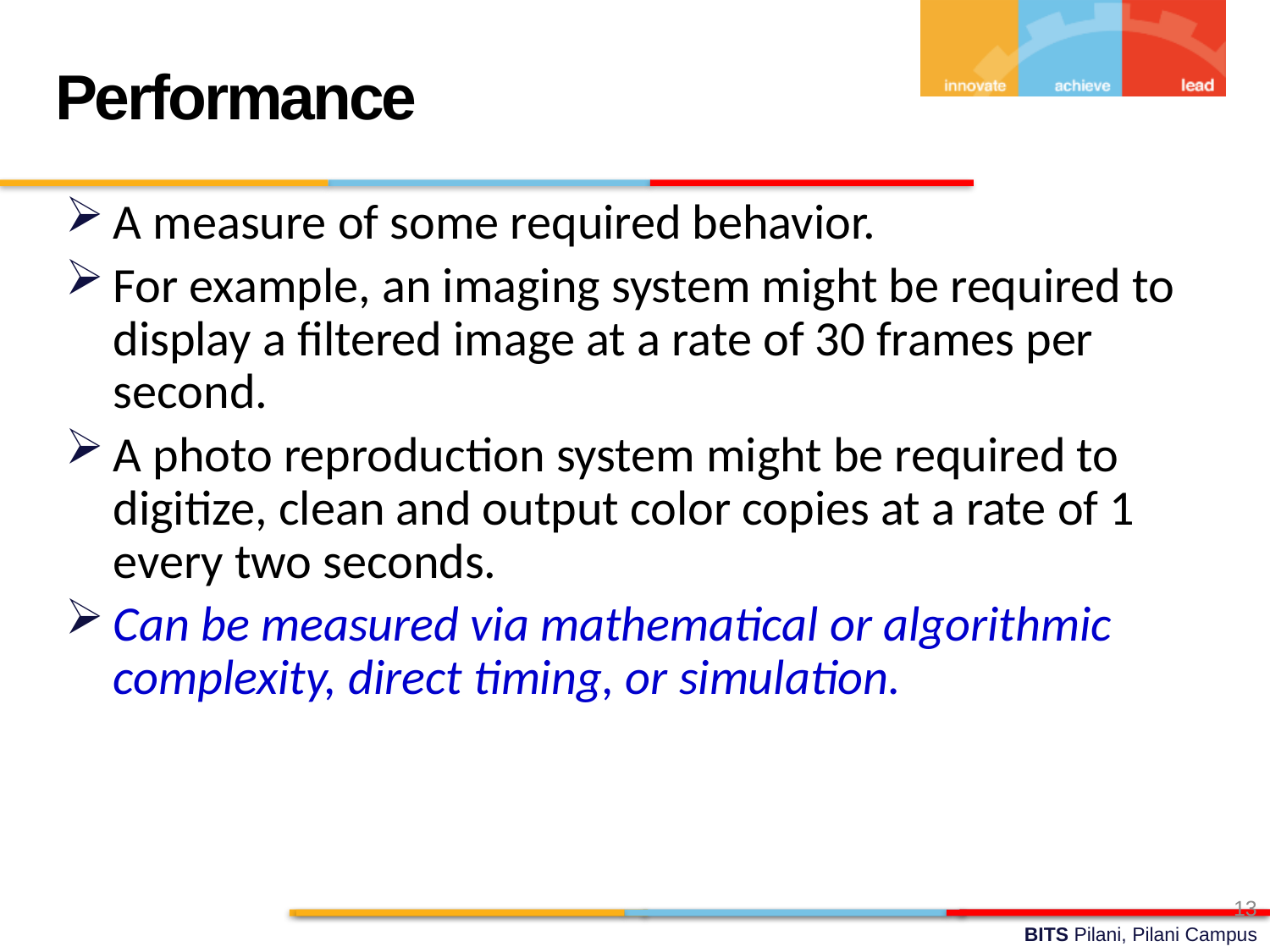

Performance
A measure of some required behavior.
For example, an imaging system might be required to display a filtered image at a rate of 30 frames per second.
A photo reproduction system might be required to digitize, clean and output color copies at a rate of 1 every two seconds.
Can be measured via mathematical or algorithmic complexity, direct timing, or simulation.
13